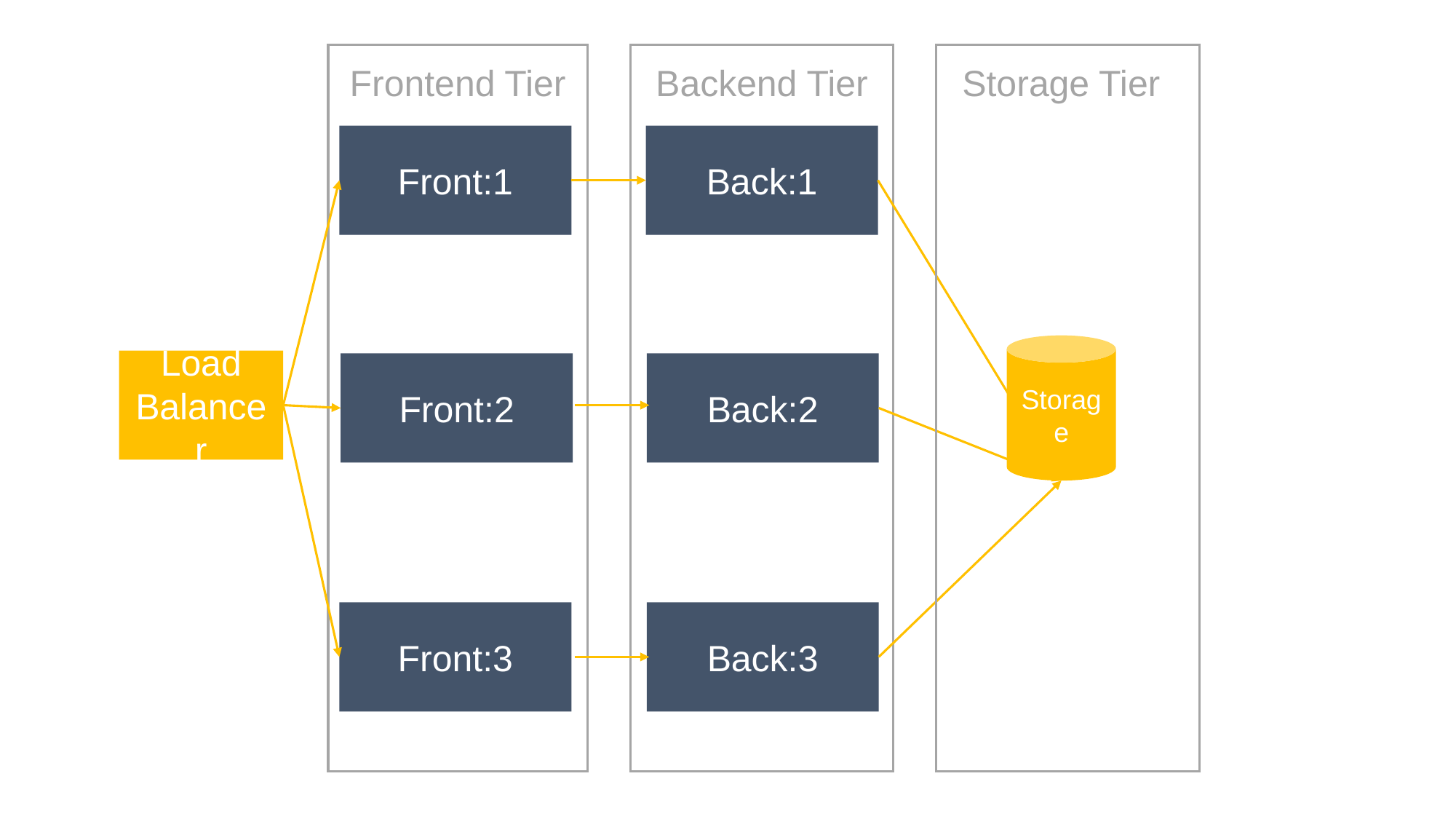

Storage Tier
Backend Tier
Frontend Tier
Back:1
Front:1
Storage
Load Balancer
Back:2
Front:2
Back:3
Front:3